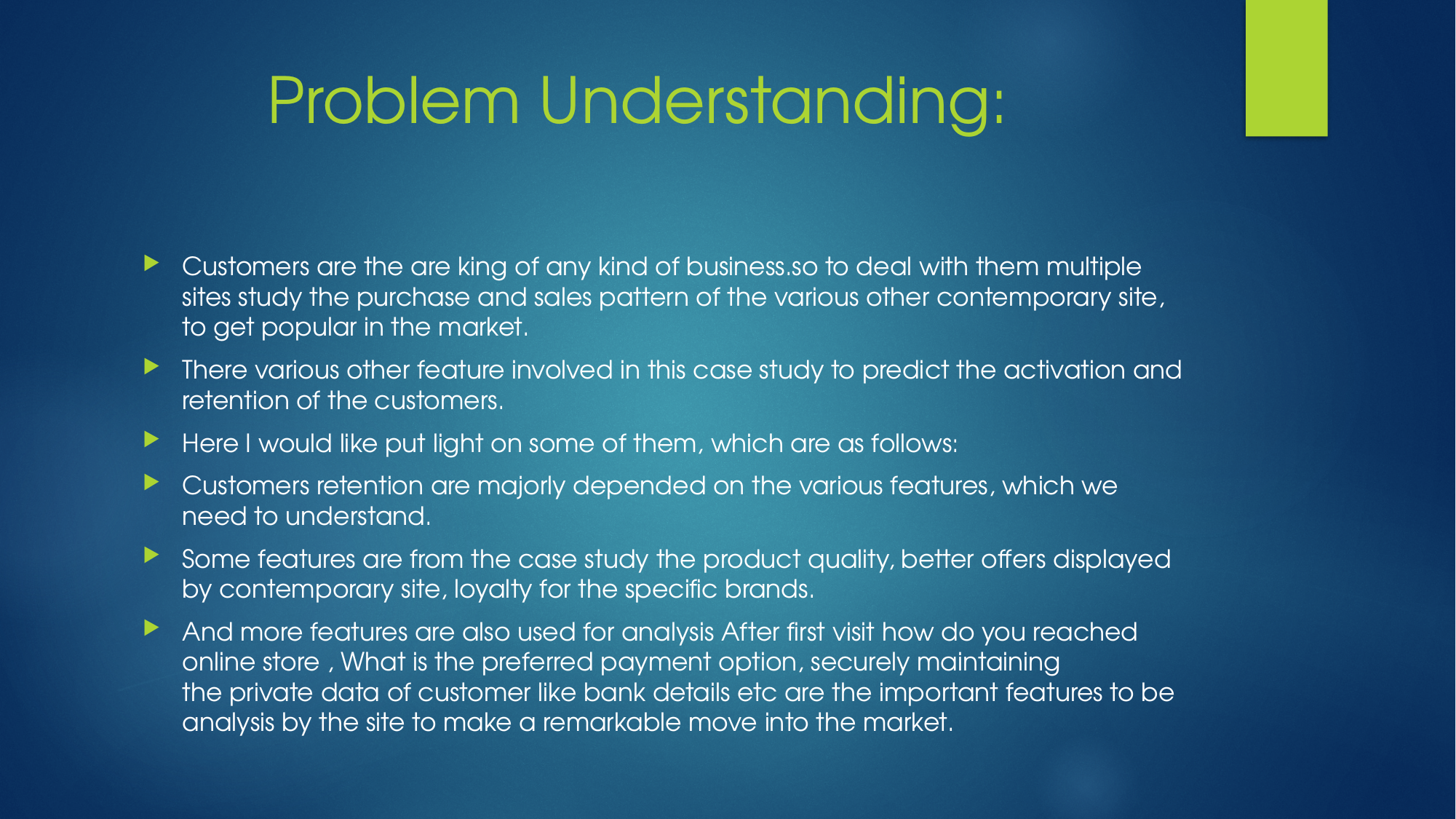

# Problem Understanding:
Customers are the are king of any kind of business.so to deal with them multiple sites study the purchase and sales pattern of the various other contemporary site, to get popular in the market.
There various other feature involved in this case study to predict the activation and retention of the customers.
Here I would like put light on some of them, which are as follows:
Customers retention are majorly depended on the various features, which we need to understand.
Some features are from the case study the product quality, better offers displayed by contemporary site, loyalty for the specific brands.
And more features are also used for analysis After first visit how do you reached online store , What is the preferred payment option, securely maintaining the private data of customer like bank details etc are the important features to be analysis by the site to make a remarkable move into the market.